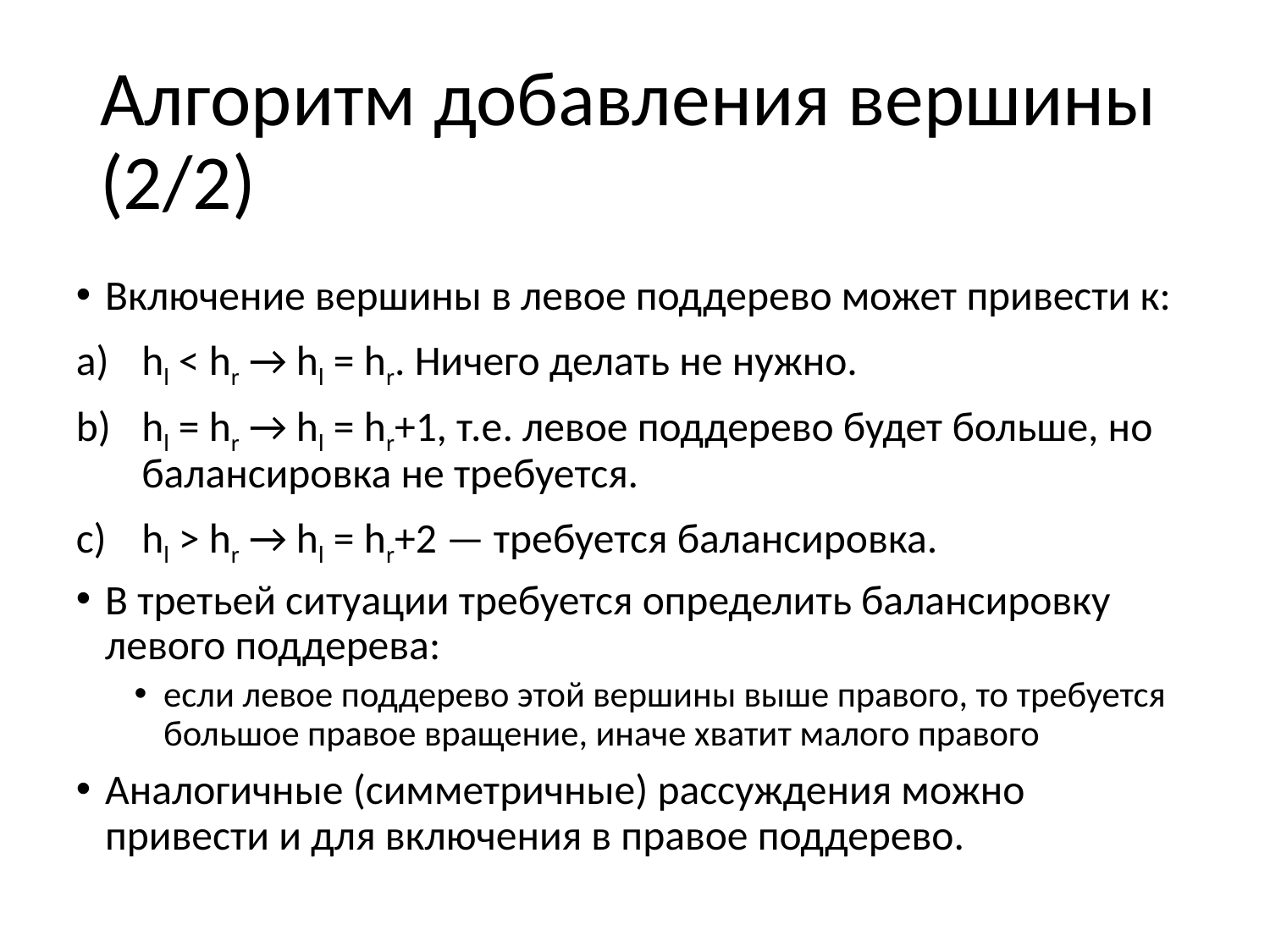

# Алгоритм добавления вершины (2/2)
Включение вершины в левое поддерево может привести к:
hl < hr → hl = hr. Ничего делать не нужно.
hl = hr → hl = hr+1, т.е. левое поддерево будет больше, но балансировка не требуется.
hl > hr → hl = hr+2 — требуется балансировка.
В третьей ситуации требуется определить балансировку левого поддерева:
если левое поддерево этой вершины выше правого, то требуется большое правое вращение, иначе хватит малого правого
Аналогичные (симметричные) рассуждения можно привести и для включения в правое поддерево.